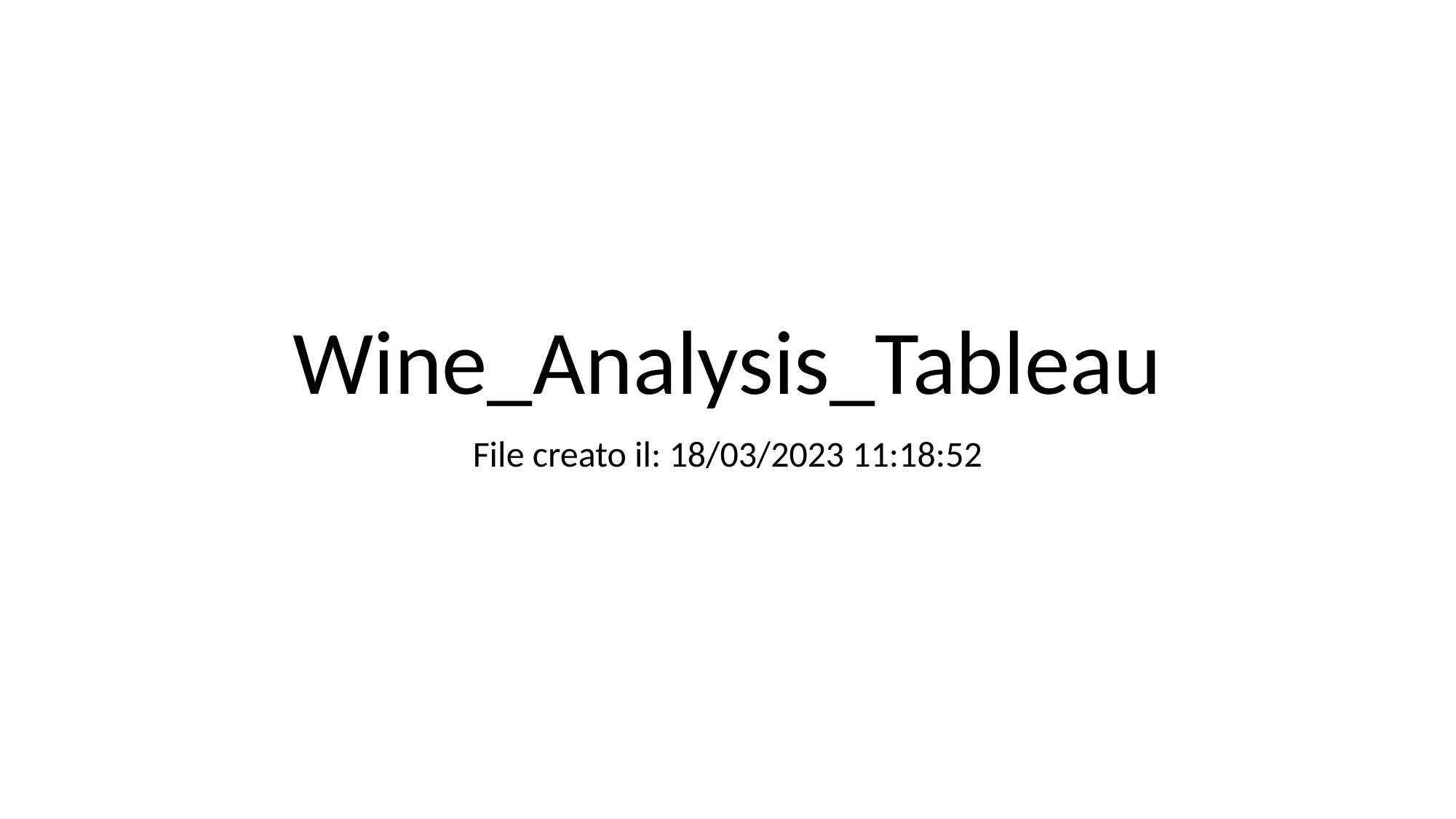

# Wine_Analysis_Tableau
File creato il: 18/03/2023 11:18:52